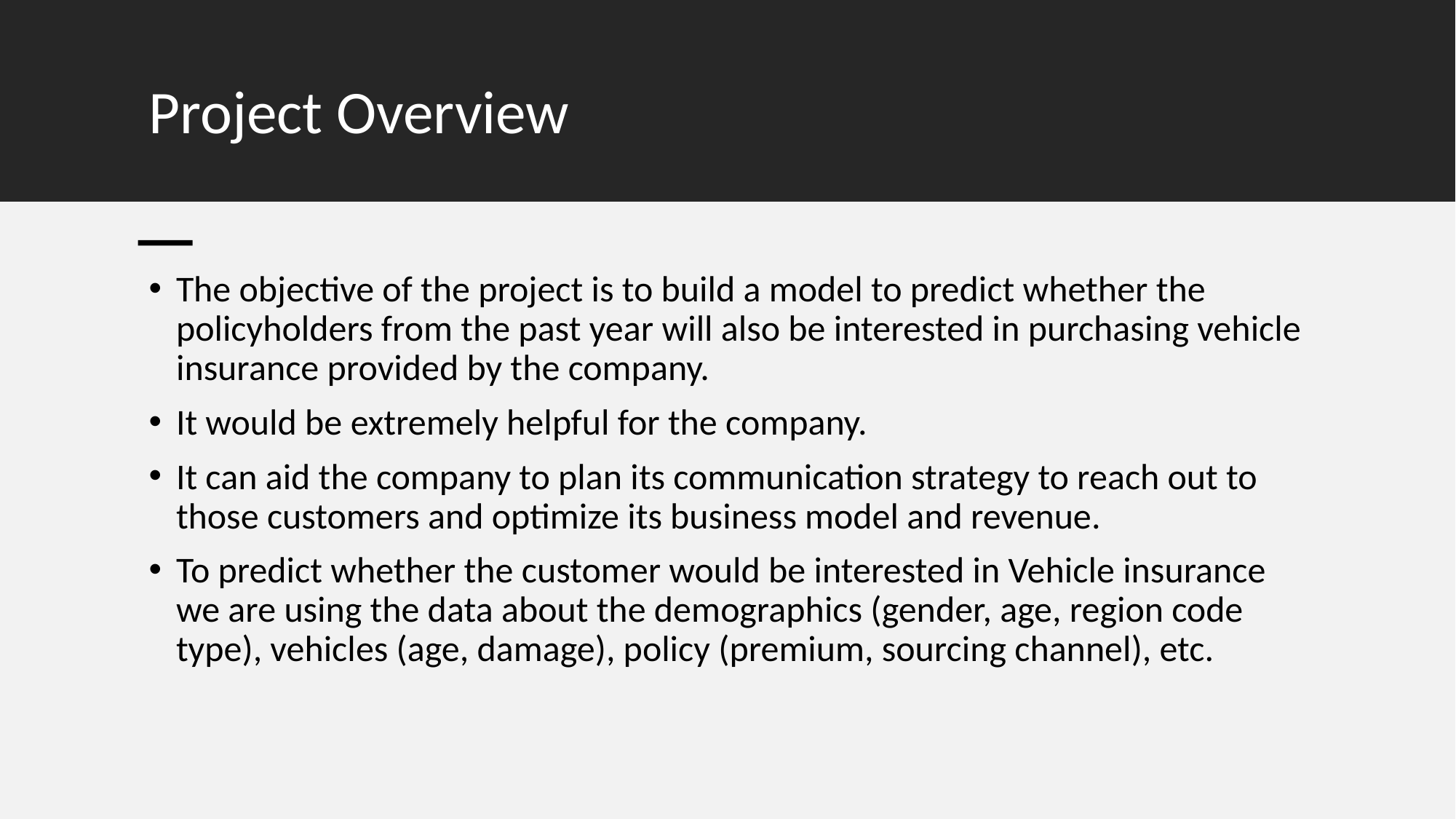

# Project Overview

The objective of the project is to build a model to predict whether the policyholders from the past year will also be interested in purchasing vehicle insurance provided by the company.
It would be extremely helpful for the company.
It can aid the company to plan its communication strategy to reach out to those customers and optimize its business model and revenue.
To predict whether the customer would be interested in Vehicle insurance we are using the data about the demographics (gender, age, region code type), vehicles (age, damage), policy (premium, sourcing channel), etc.